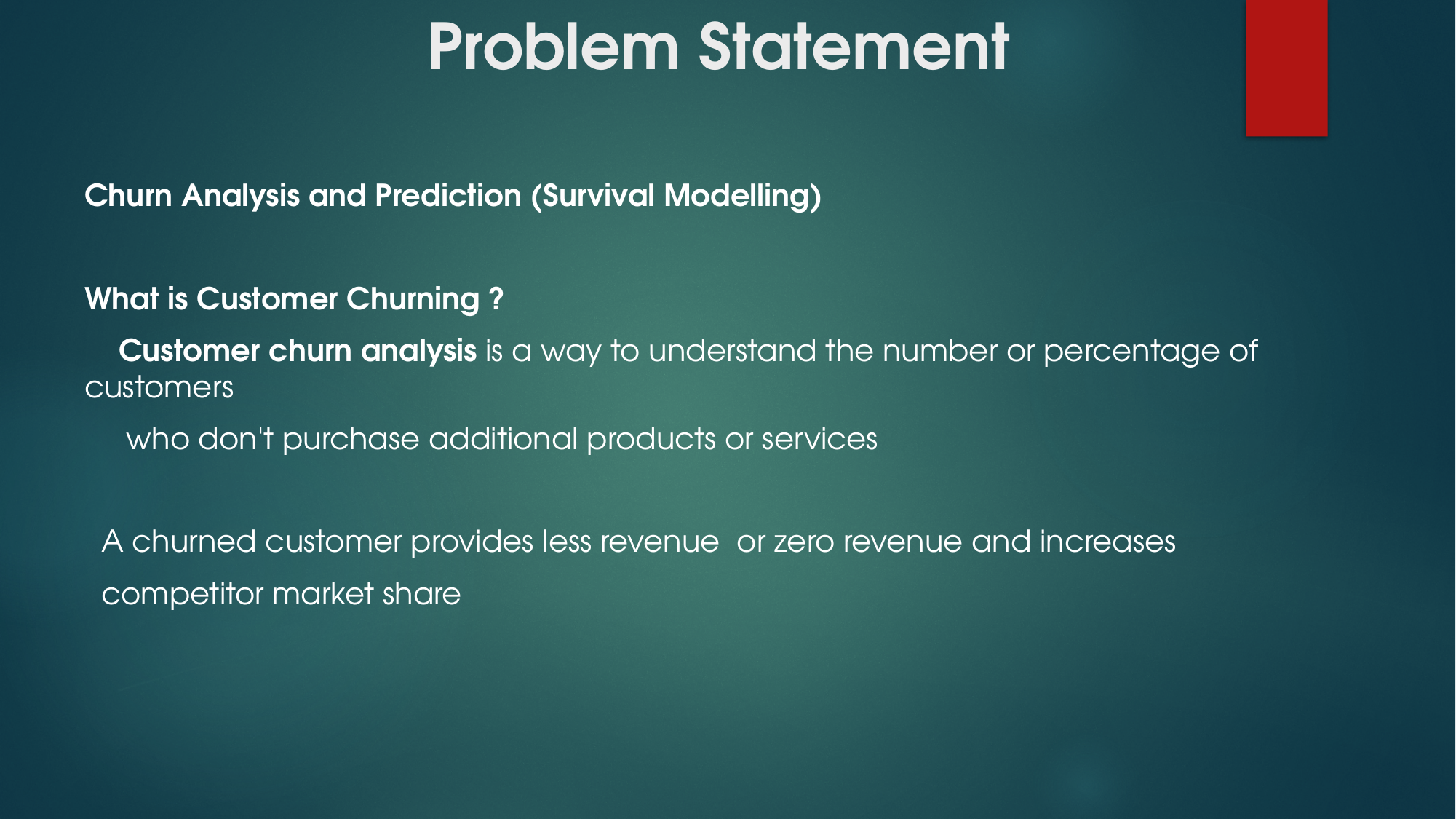

# Problem Statement

Churn Analysis and Prediction (Survival Modelling)

What is Customer Churning ?
    Customer churn analysis is a way to understand the number or percentage of customers
     who don't purchase additional products or services

  A churned customer provides less revenue  or zero revenue and increases
  competitor market share